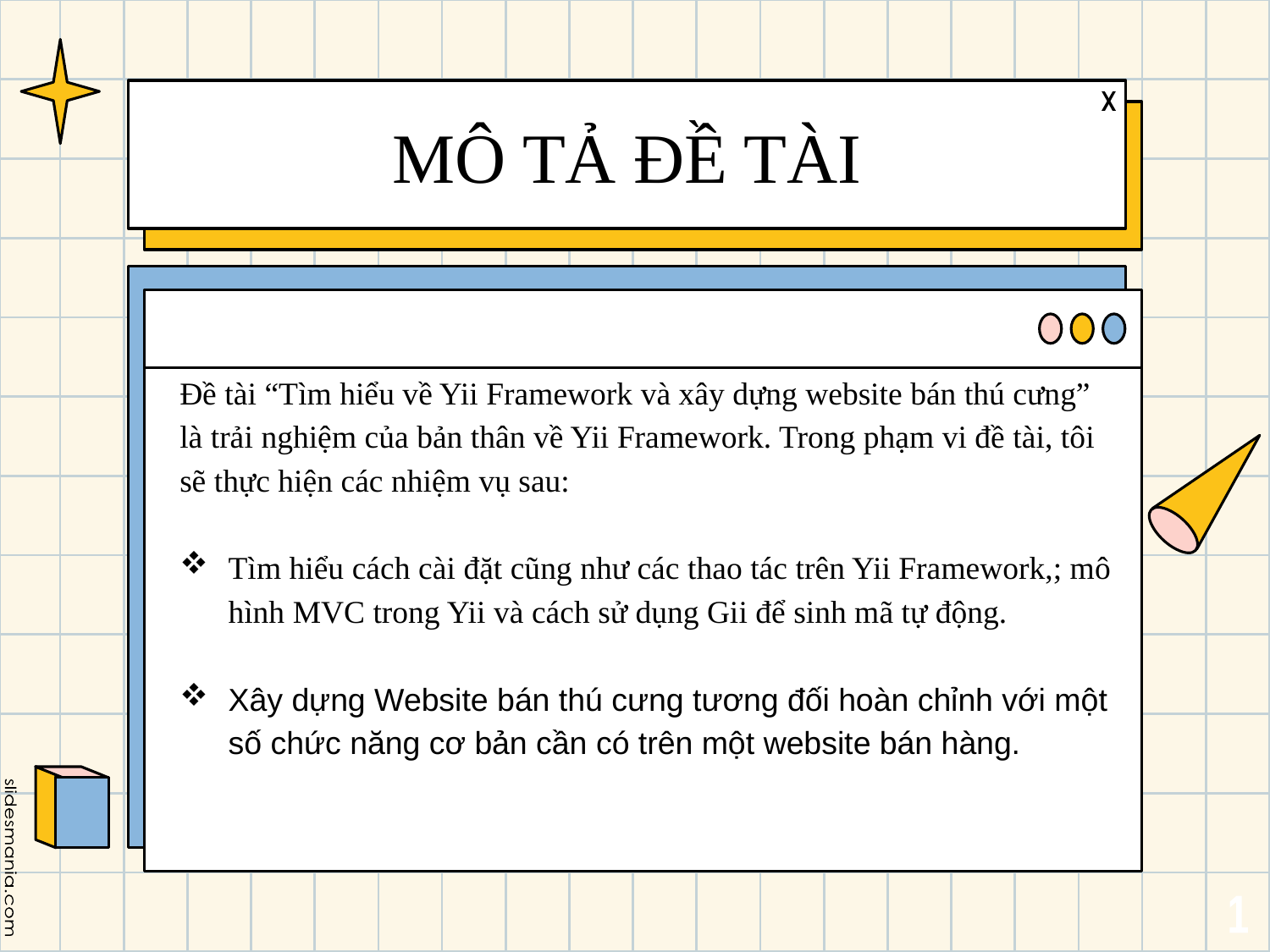

# MÔ TẢ ĐỀ TÀI
Đề tài “Tìm hiểu về Yii Framework và xây dựng website bán thú cưng” là trải nghiệm của bản thân về Yii Framework. Trong phạm vi đề tài, tôi sẽ thực hiện các nhiệm vụ sau:

Tìm hiểu cách cài đặt cũng như các thao tác trên Yii Framework,; mô hình MVC trong Yii và cách sử dụng Gii để sinh mã tự động.

Xây dựng Website bán thú cưng tương đối hoàn chỉnh với một số chức năng cơ bản cần có trên một website bán hàng.

1